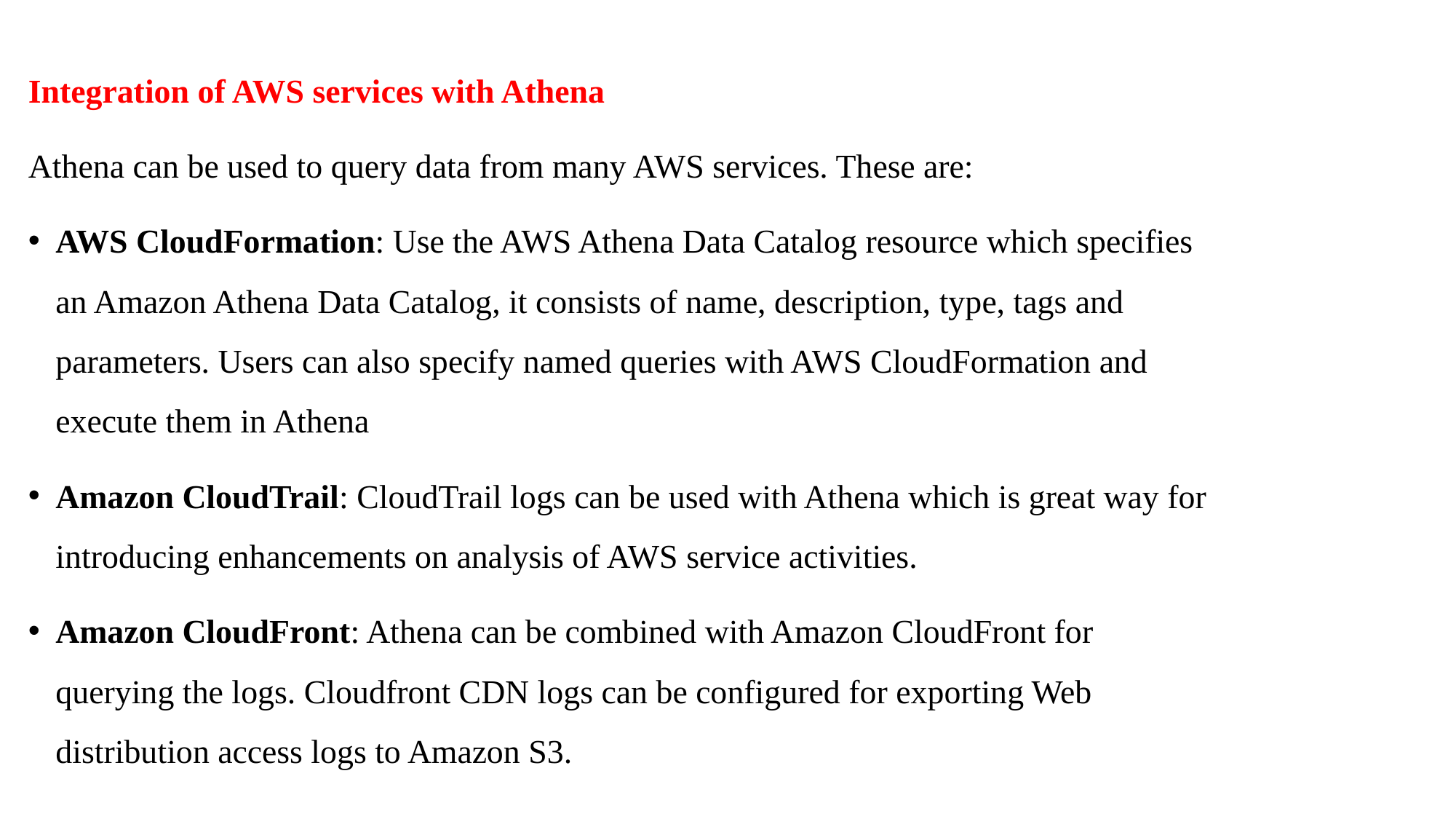

Integration of AWS services with Athena
Athena can be used to query data from many AWS services. These are:
AWS CloudFormation: Use the AWS Athena Data Catalog resource which specifies an Amazon Athena Data Catalog, it consists of name, description, type, tags and parameters. Users can also specify named queries with AWS CloudFormation and execute them in Athena
Amazon CloudTrail: CloudTrail logs can be used with Athena which is great way for introducing enhancements on analysis of AWS service activities.
Amazon CloudFront: Athena can be combined with Amazon CloudFront for querying the logs. Cloudfront CDN logs can be configured for exporting Web distribution access logs to Amazon S3.